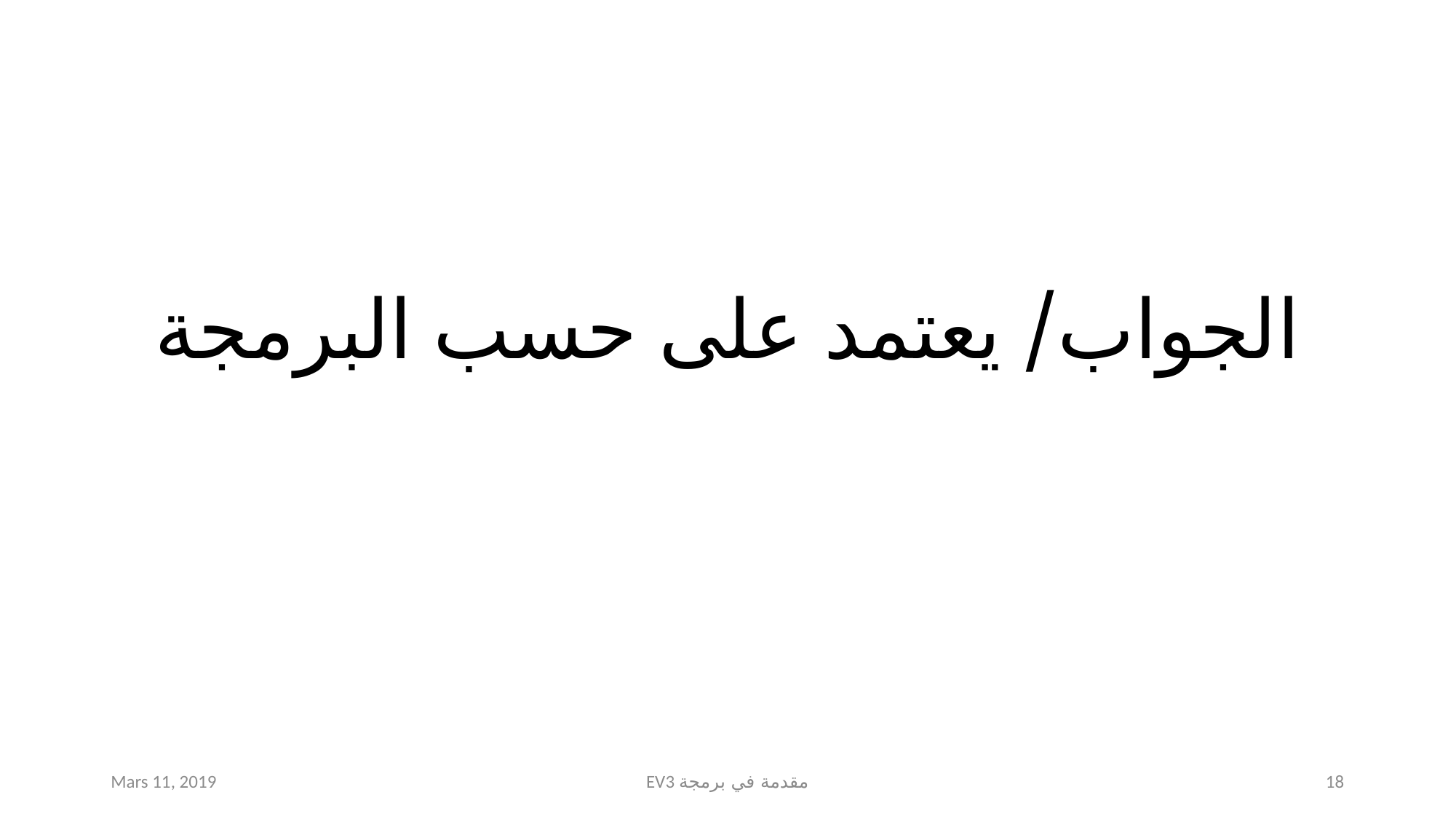

# الجواب/ يعتمد على حسب البرمجة
Mars 11, 2019
EV3 مقدمة في برمجة
18